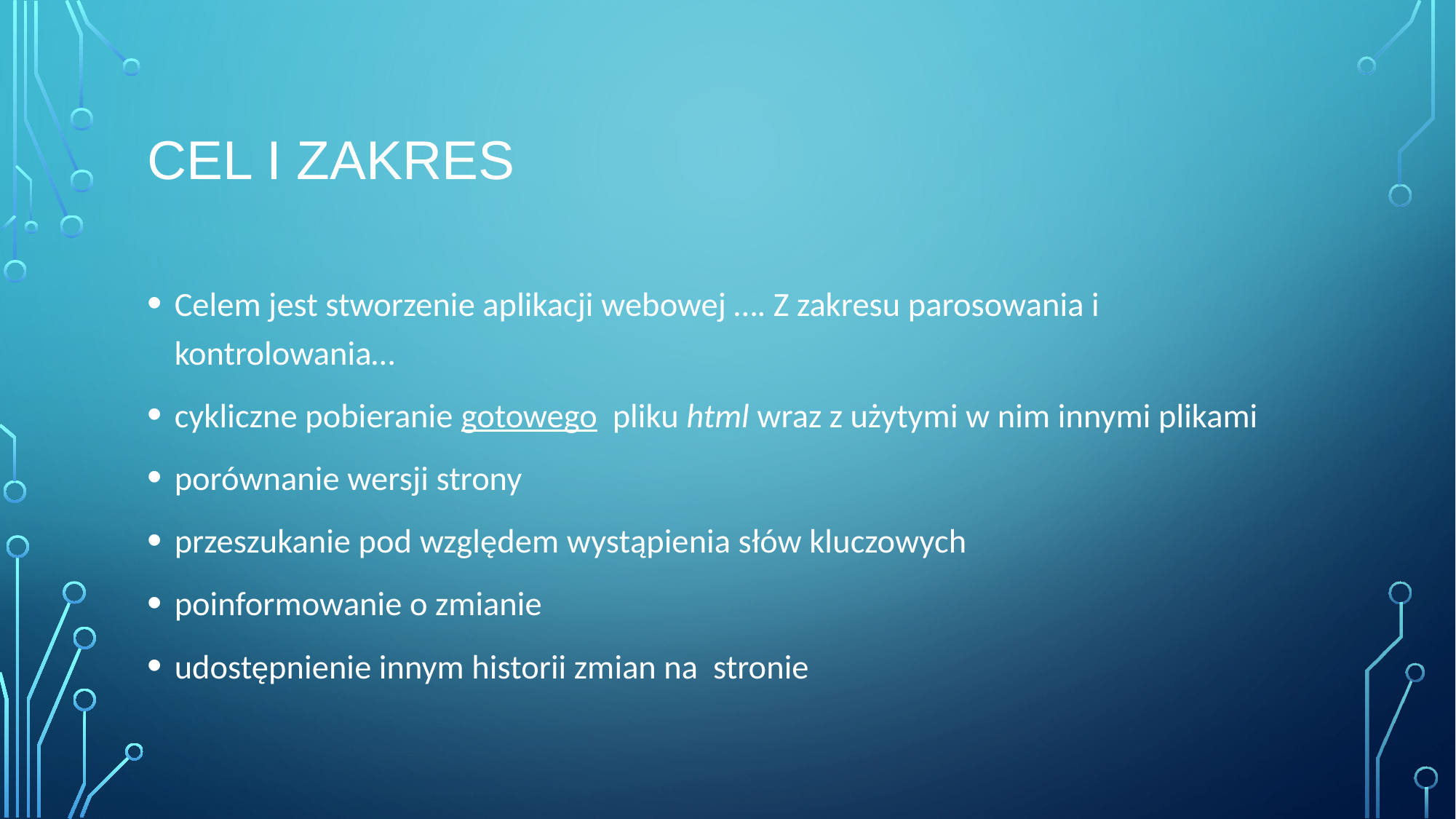

# CEL i ZAKRES
Celem jest stworzenie aplikacji webowej …. Z zakresu parosowania i kontrolowania…
cykliczne pobieranie gotowego  pliku html wraz z użytymi w nim innymi plikami
porównanie wersji strony
przeszukanie pod względem wystąpienia słów kluczowych
poinformowanie o zmianie
udostępnienie innym historii zmian na  stronie